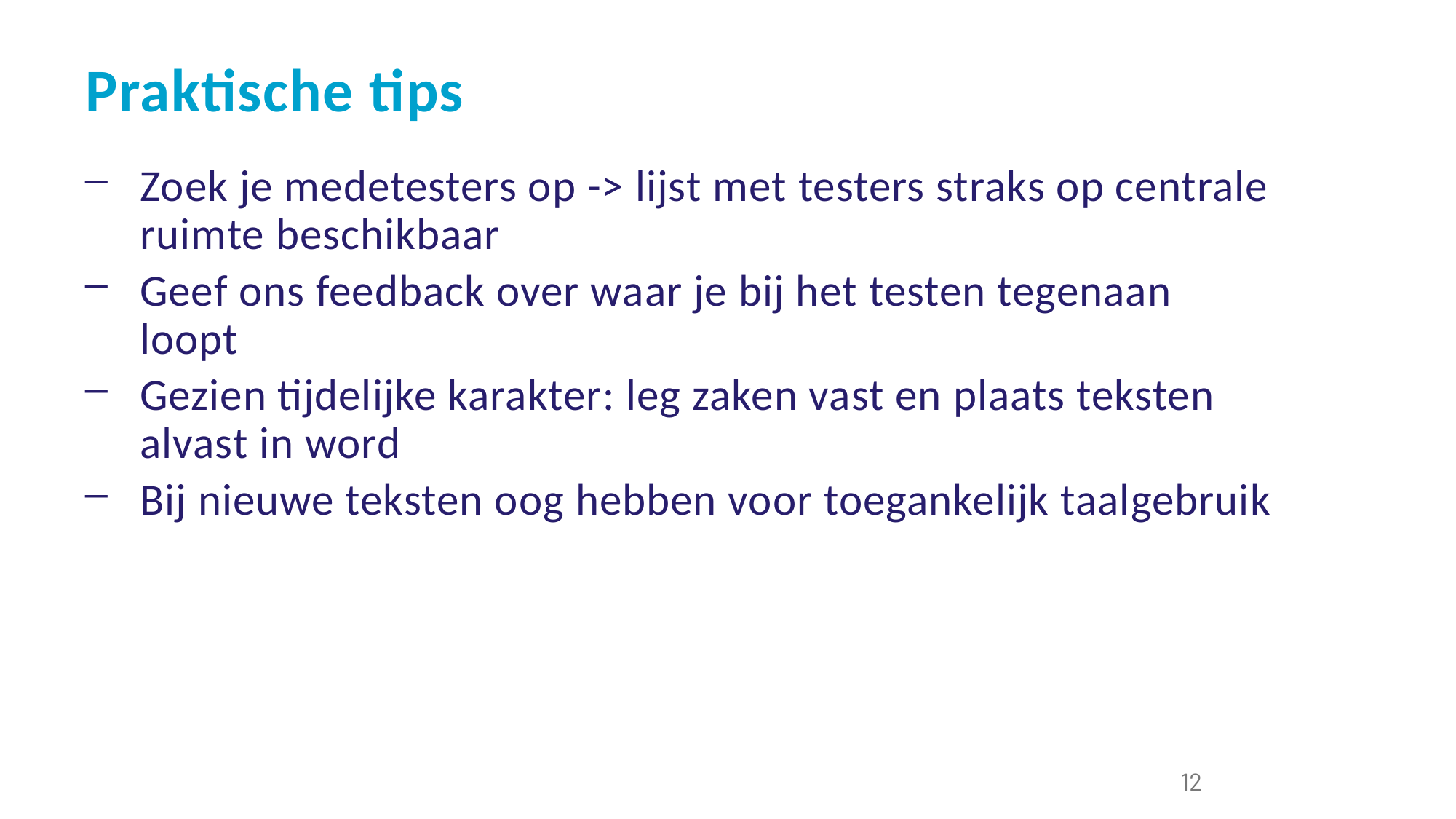

Praktische tips
Zoek je medetesters op -> lijst met testers straks op centrale ruimte beschikbaar
Geef ons feedback over waar je bij het testen tegenaan loopt
Gezien tijdelijke karakter: leg zaken vast en plaats teksten alvast in word
Bij nieuwe teksten oog hebben voor toegankelijk taalgebruik
12